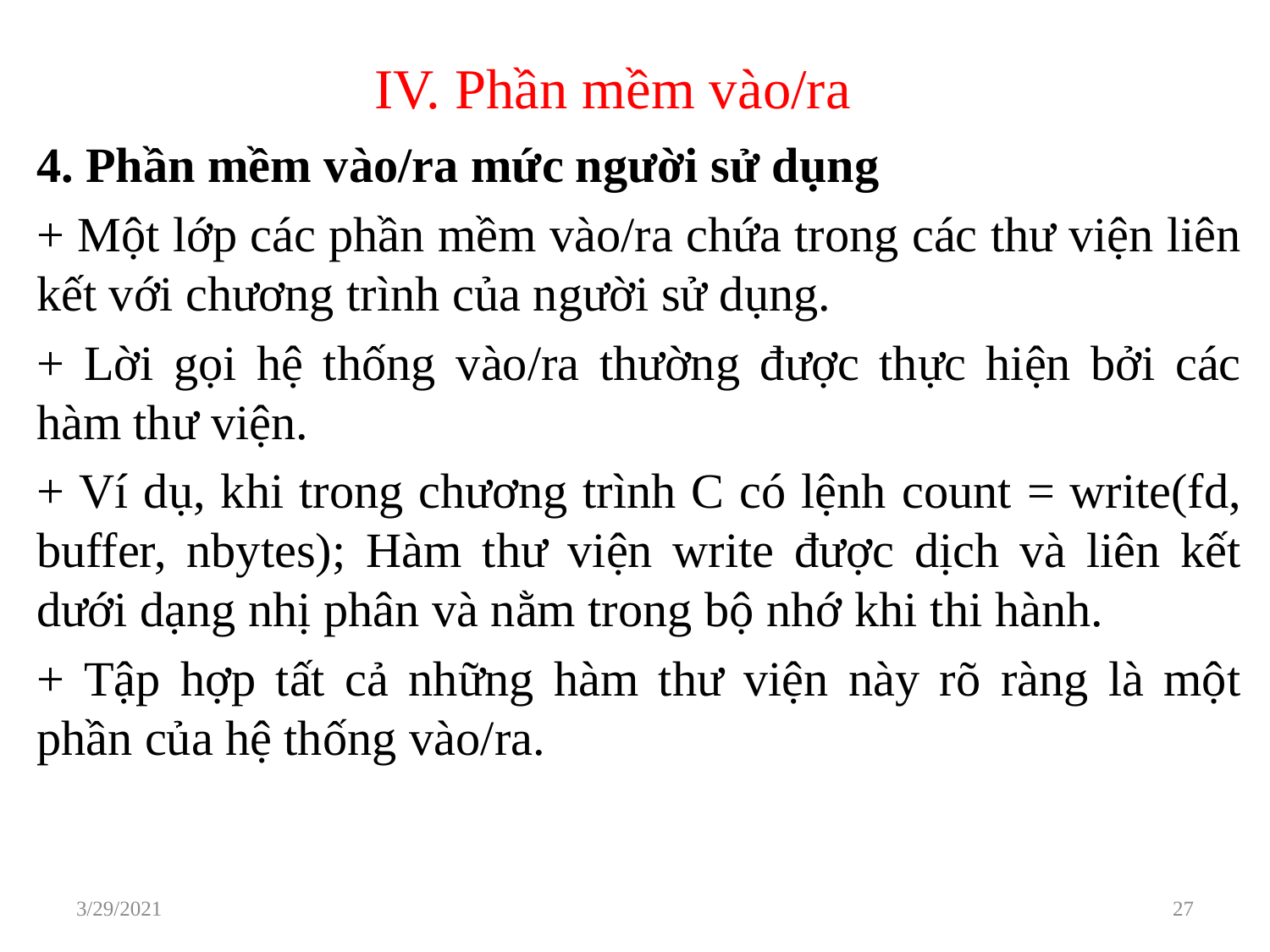

# IV. Phần mềm vào/ra
4. Phần mềm vào/ra mức người sử dụng
+ Một lớp các phần mềm vào/ra chứa trong các thư viện liên kết với chương trình của người sử dụng.
+ Lời gọi hệ thống vào/ra thường được thực hiện bởi các hàm thư viện.
+ Ví dụ, khi trong chương trình C có lệnh count = write(fd, buffer, nbytes); Hàm thư viện write được dịch và liên kết dưới dạng nhị phân và nằm trong bộ nhớ khi thi hành.
+ Tập hợp tất cả những hàm thư viện này rõ ràng là một phần của hệ thống vào/ra.
3/29/2021
27